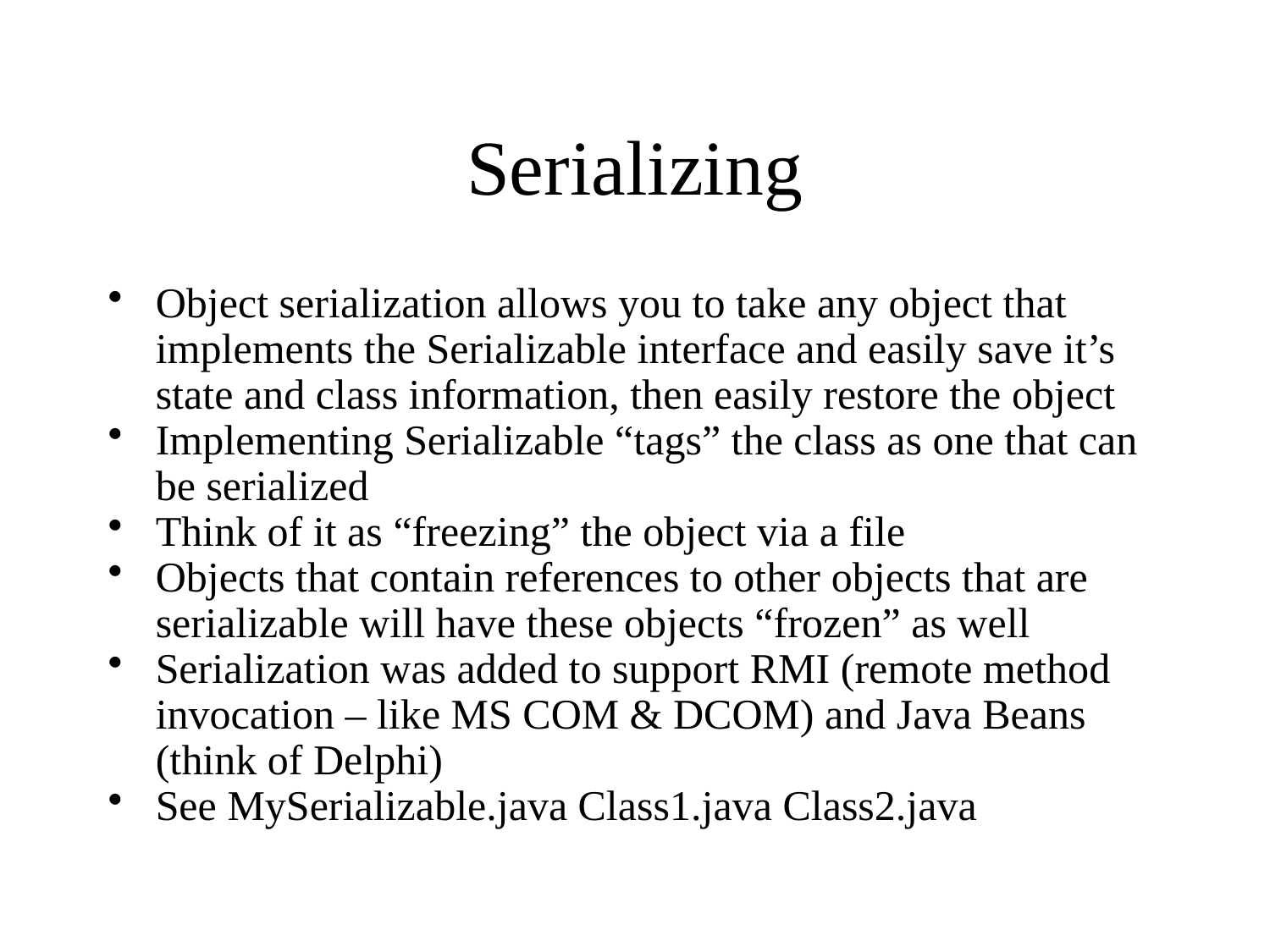

# Serializing
Object serialization allows you to take any object that implements the Serializable interface and easily save it’s state and class information, then easily restore the object
Implementing Serializable “tags” the class as one that can be serialized
Think of it as “freezing” the object via a file
Objects that contain references to other objects that are serializable will have these objects “frozen” as well
Serialization was added to support RMI (remote method invocation – like MS COM & DCOM) and Java Beans (think of Delphi)
See MySerializable.java Class1.java Class2.java